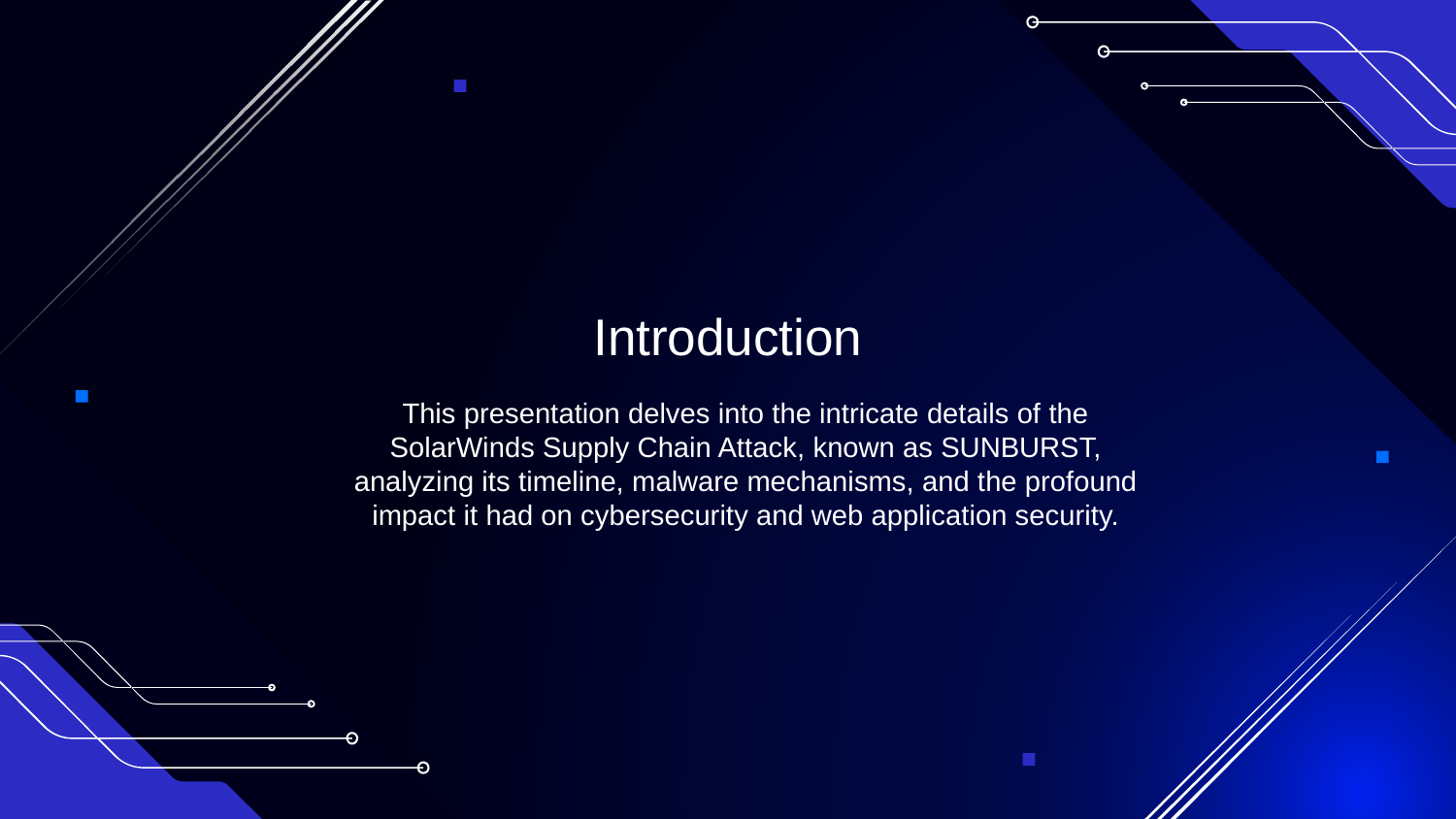

Introduction
This presentation delves into the intricate details of the SolarWinds Supply Chain Attack, known as SUNBURST, analyzing its timeline, malware mechanisms, and the profound impact it had on cybersecurity and web application security.